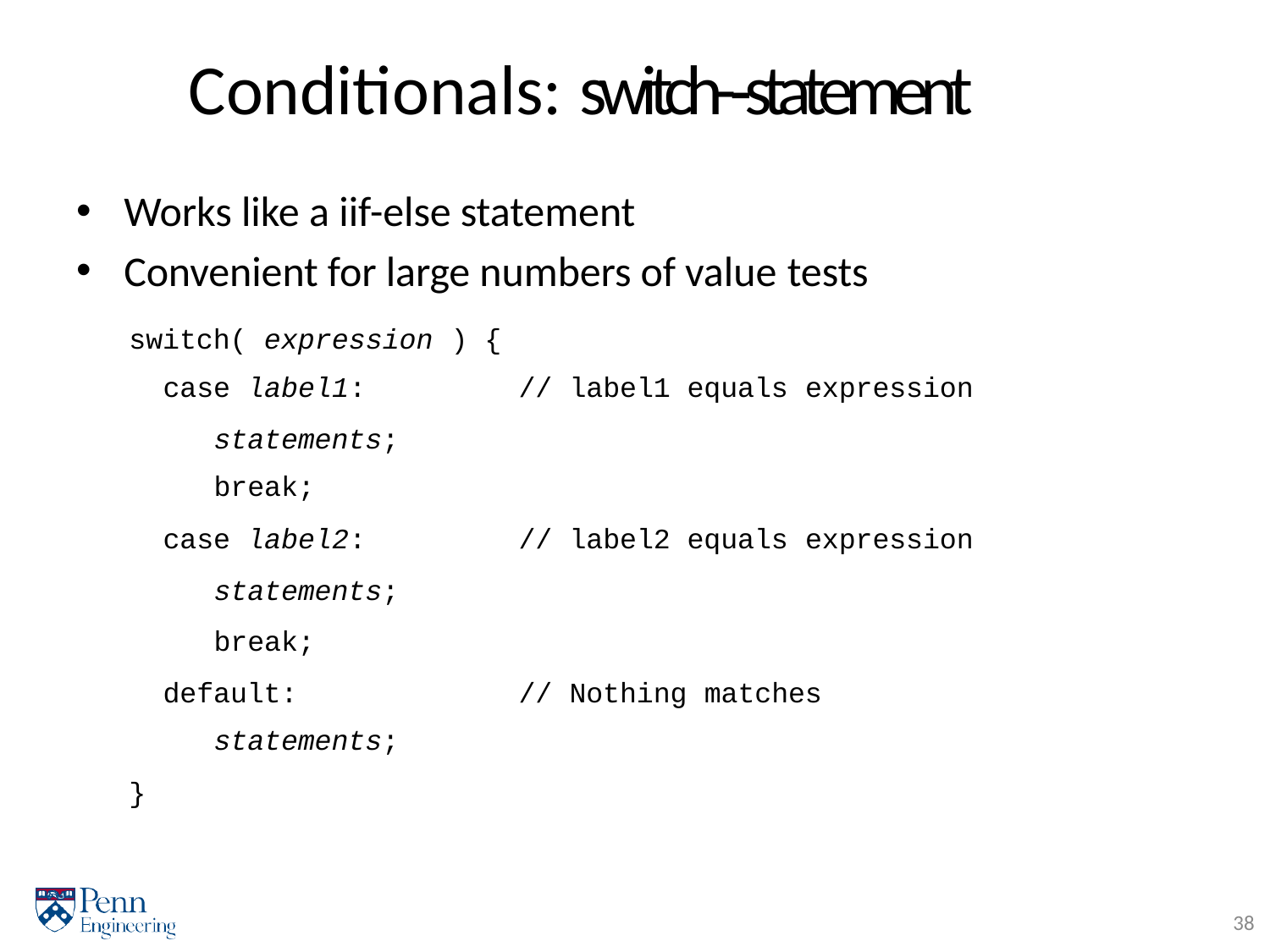

# Conditionals: switch-­‐statement
Works like a iif-else statement
Convenient for large numbers of value tests
| switch( expression | ) | { |  |  |
| --- | --- | --- | --- | --- |
| case label1: |  |  | // | label1 equals expression |
| statements; break; |  |  |  |  |
| case label2: |  |  | // | label2 equals expression |
| statements; |  |  |  |  |
| break; |  |  |  |  |
| default: statements; |  |  | // | Nothing matches |
| } |  |  |  |  |
38